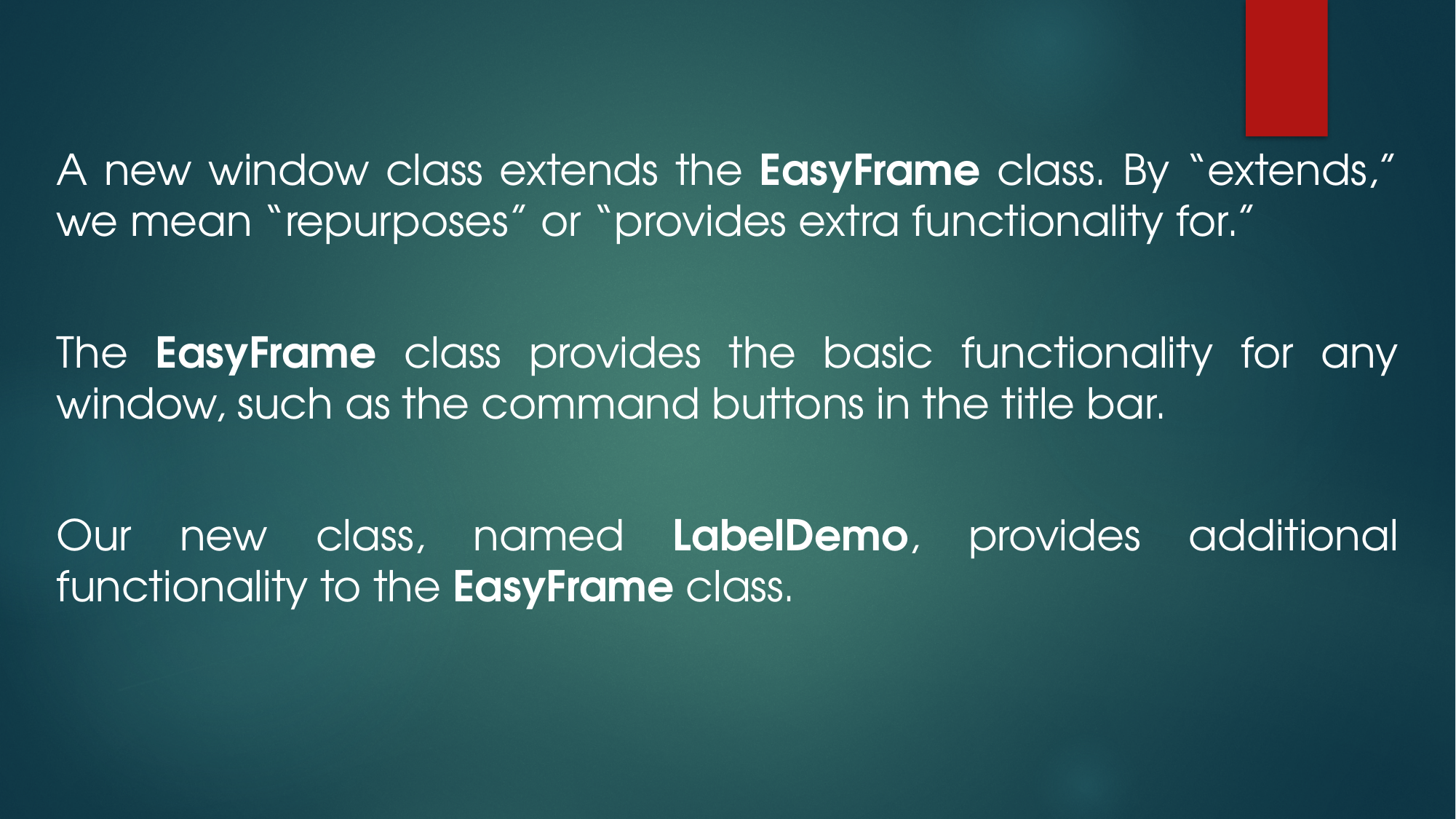

A new window class extends the EasyFrame class. By “extends,” we mean “repurposes” or “provides extra functionality for.”

The EasyFrame class provides the basic functionality for any window, such as the command buttons in the title bar.

Our new class, named LabelDemo, provides additional functionality to the EasyFrame class.